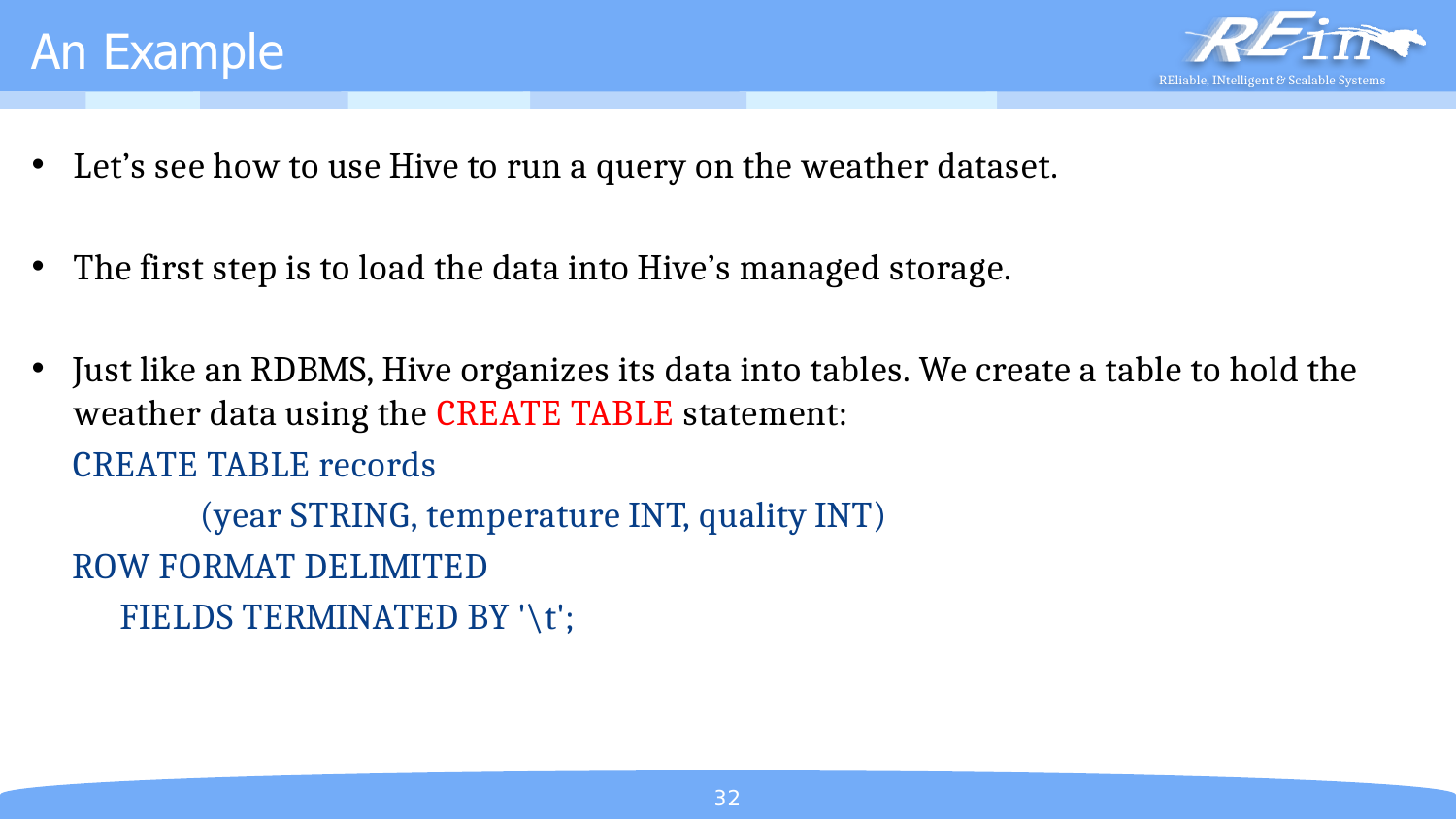

# An Example
Let’s see how to use Hive to run a query on the weather dataset.

The first step is to load the data into Hive’s managed storage.

Just like an RDBMS, Hive organizes its data into tables. We create a table to hold the weather data using the CREATE TABLE statement:
     CREATE TABLE records
                     (year STRING, temperature INT, quality INT)
     ROW FORMAT DELIMITED
           FIELDS TERMINATED BY '\t';
32